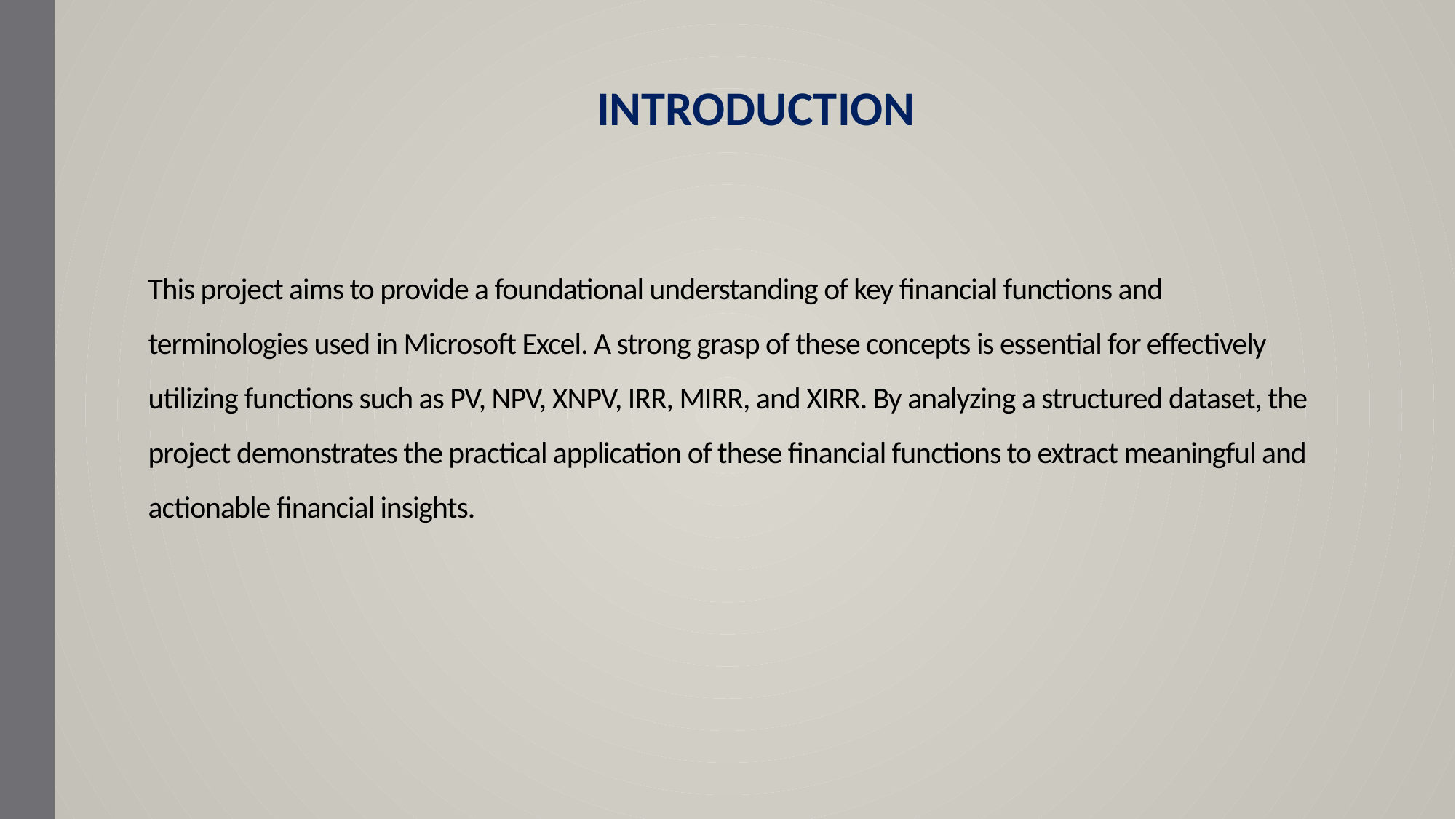

INTRODUCTION
# This project aims to provide a foundational understanding of key financial functions and terminologies used in Microsoft Excel. A strong grasp of these concepts is essential for effectively utilizing functions such as PV, NPV, XNPV, IRR, MIRR, and XIRR. By analyzing a structured dataset, the project demonstrates the practical application of these financial functions to extract meaningful and actionable financial insights.